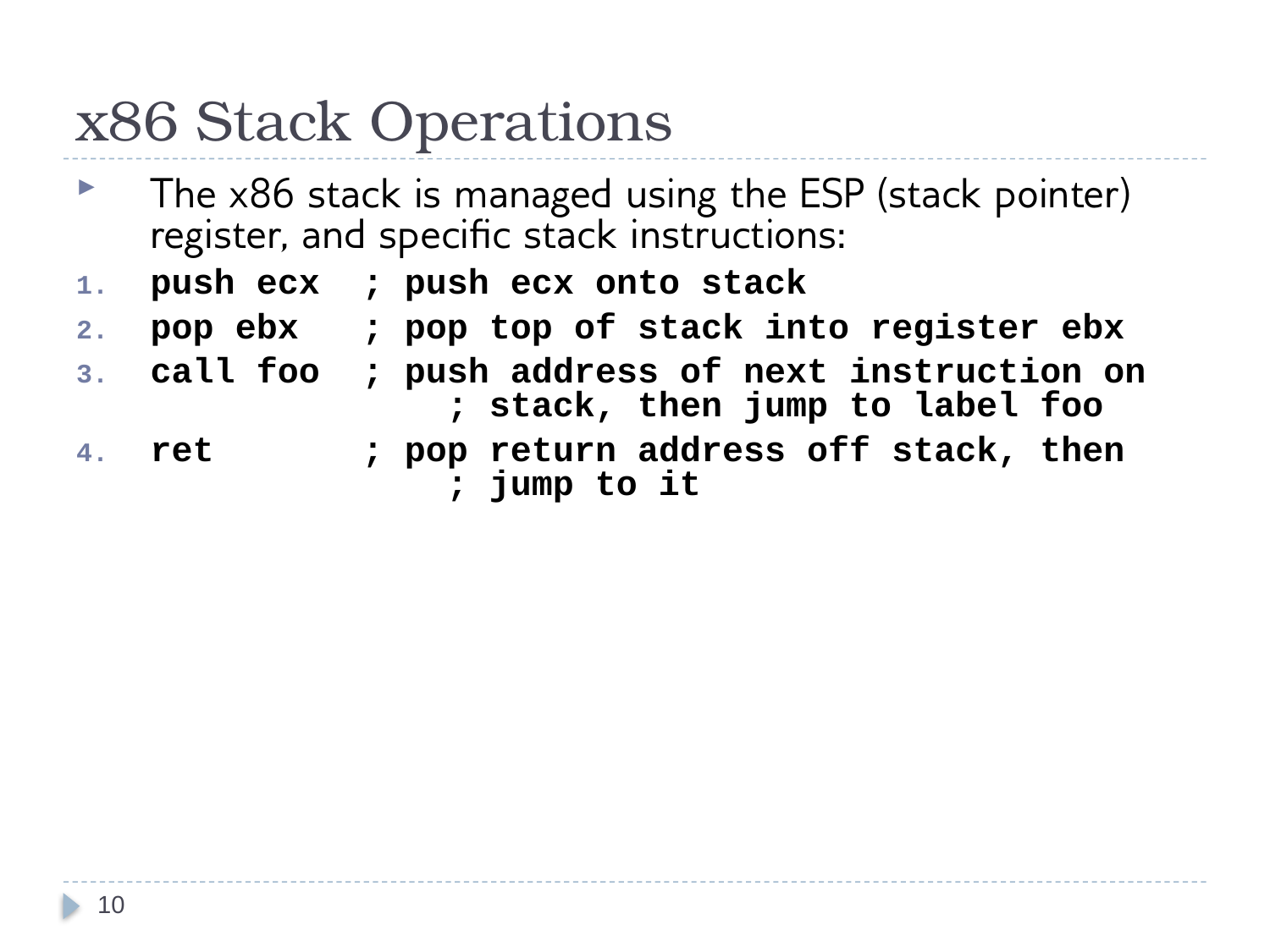

# x86 Stack Operations
The x86 stack is managed using the ESP (stack pointer) register, and specific stack instructions:
push ecx  ; push ecx onto stack
pop ebx   ; pop top of stack into register ebx
call foo  ; push address of next instruction on 	        ; stack, then jump to label foo
ret       ; pop return address off stack, then 			  ; jump to it

10